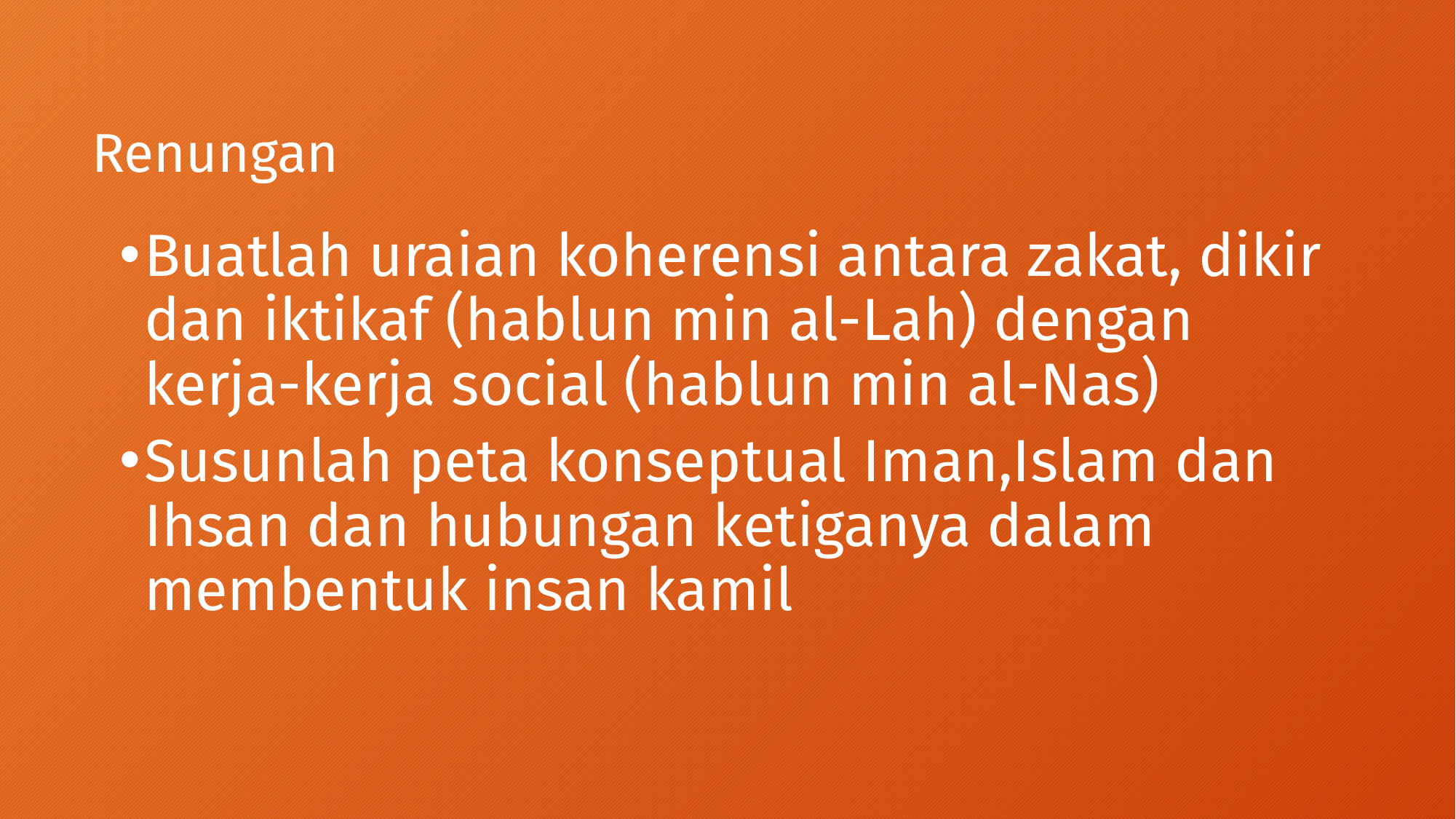

# Renungan
Buatlah uraian koherensi antara zakat, dikir dan iktikaf (hablun min al-Lah) dengan kerja-kerja social (hablun min al-Nas)
Susunlah peta konseptual Iman,Islam dan Ihsan dan hubungan ketiganya dalam membentuk insan kamil